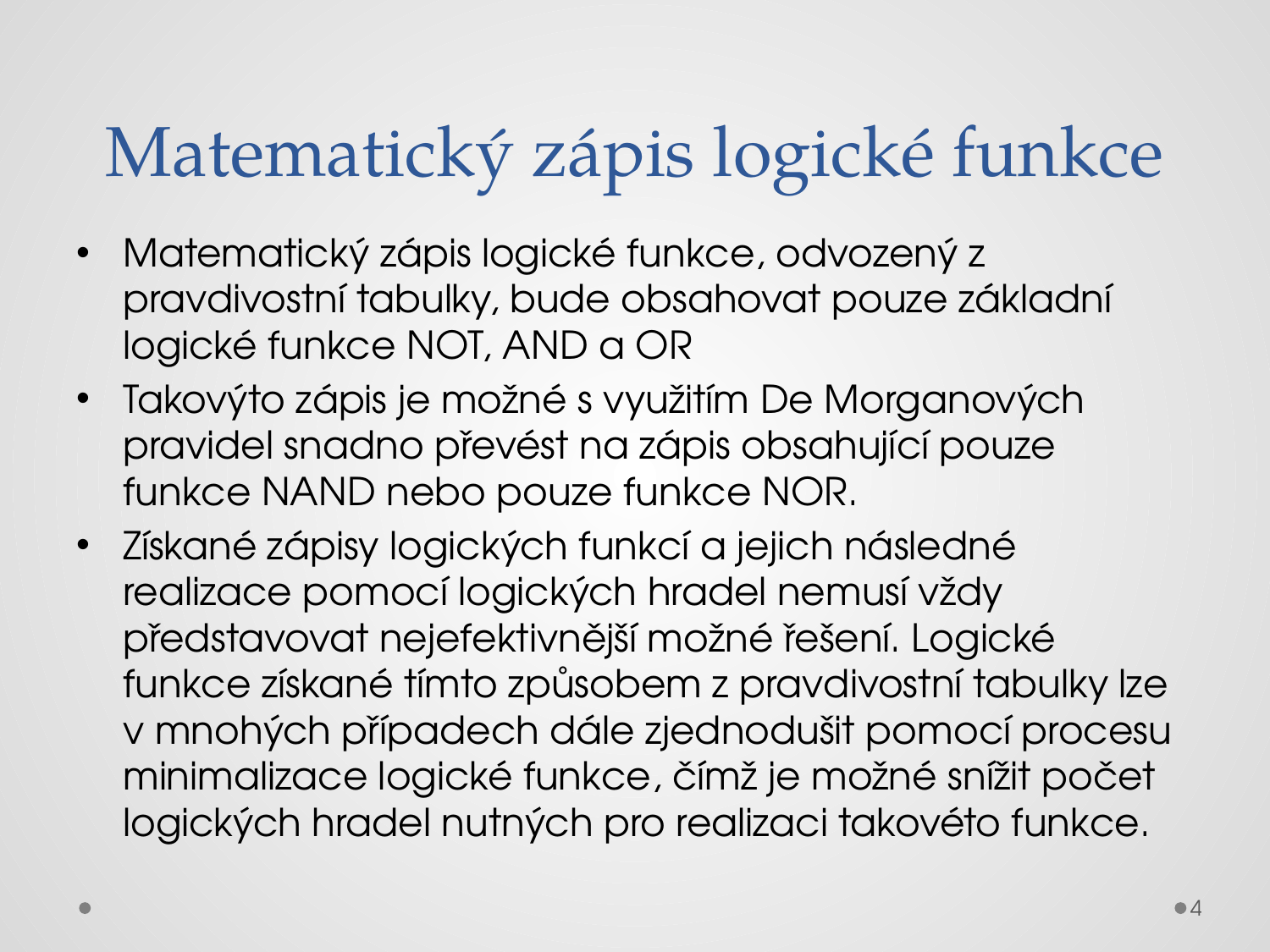

# Matematický zápis logické funkce
Matematický zápis logické funkce, odvozený z pravdivostní tabulky, bude obsahovat pouze základní logické funkce NOT, AND a OR
Takovýto zápis je možné s využitím De Morganových pravidel snadno převést na zápis obsahující pouze funkce NAND nebo pouze funkce NOR.
Získané zápisy logických funkcí a jejich následné realizace pomocí logických hradel nemusí vždy představovat nejefektivnější možné řešení. Logické funkce získané tímto způsobem z pravdivostní tabulky lze v mnohých případech dále zjednodušit pomocí procesu minimalizace logické funkce, čímž je možné snížit počet logických hradel nutných pro realizaci takovéto funkce.
4